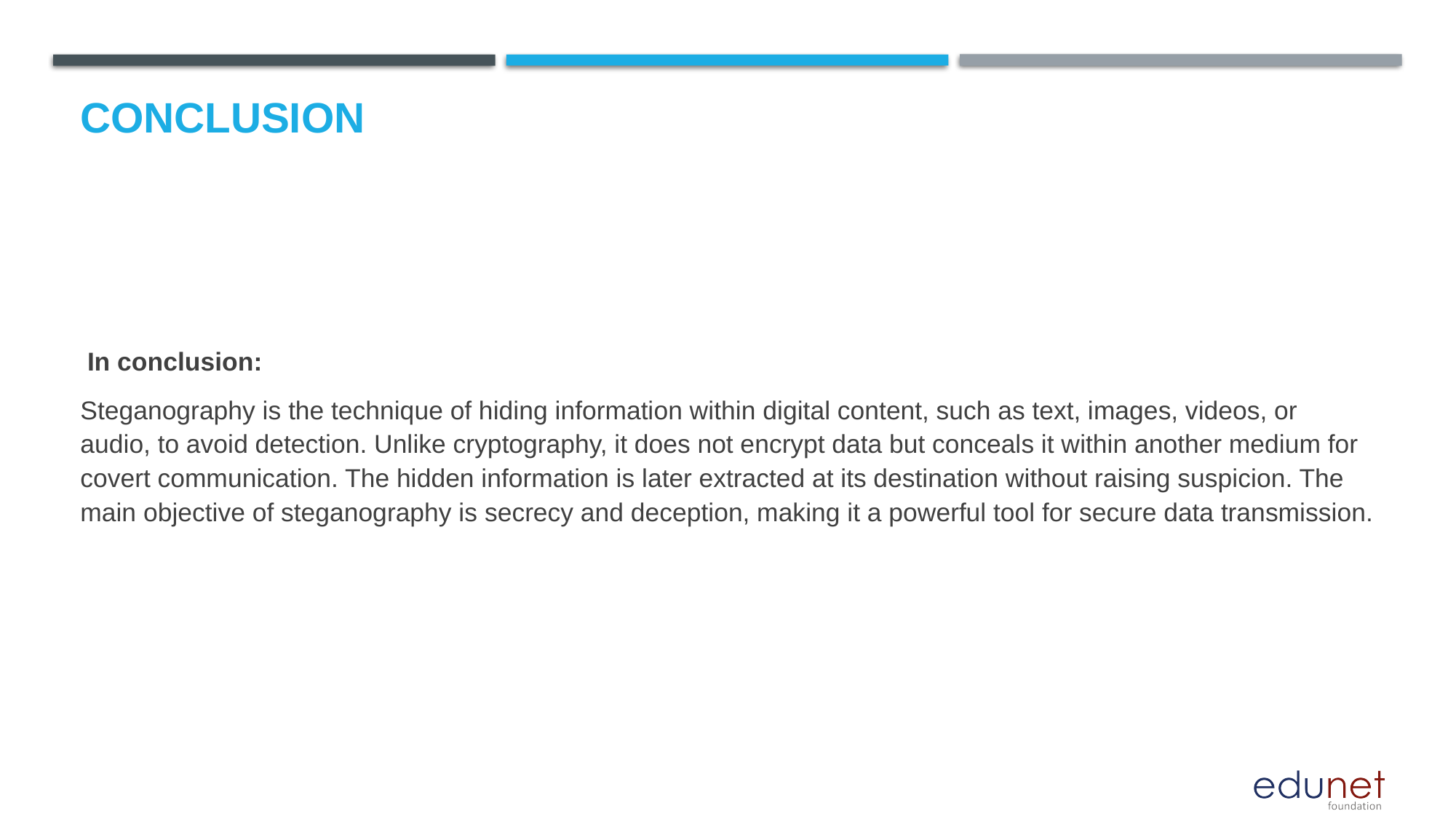

# Conclusion
 In conclusion:
Steganography is the technique of hiding information within digital content, such as text, images, videos, or audio, to avoid detection. Unlike cryptography, it does not encrypt data but conceals it within another medium for covert communication. The hidden information is later extracted at its destination without raising suspicion. The main objective of steganography is secrecy and deception, making it a powerful tool for secure data transmission.